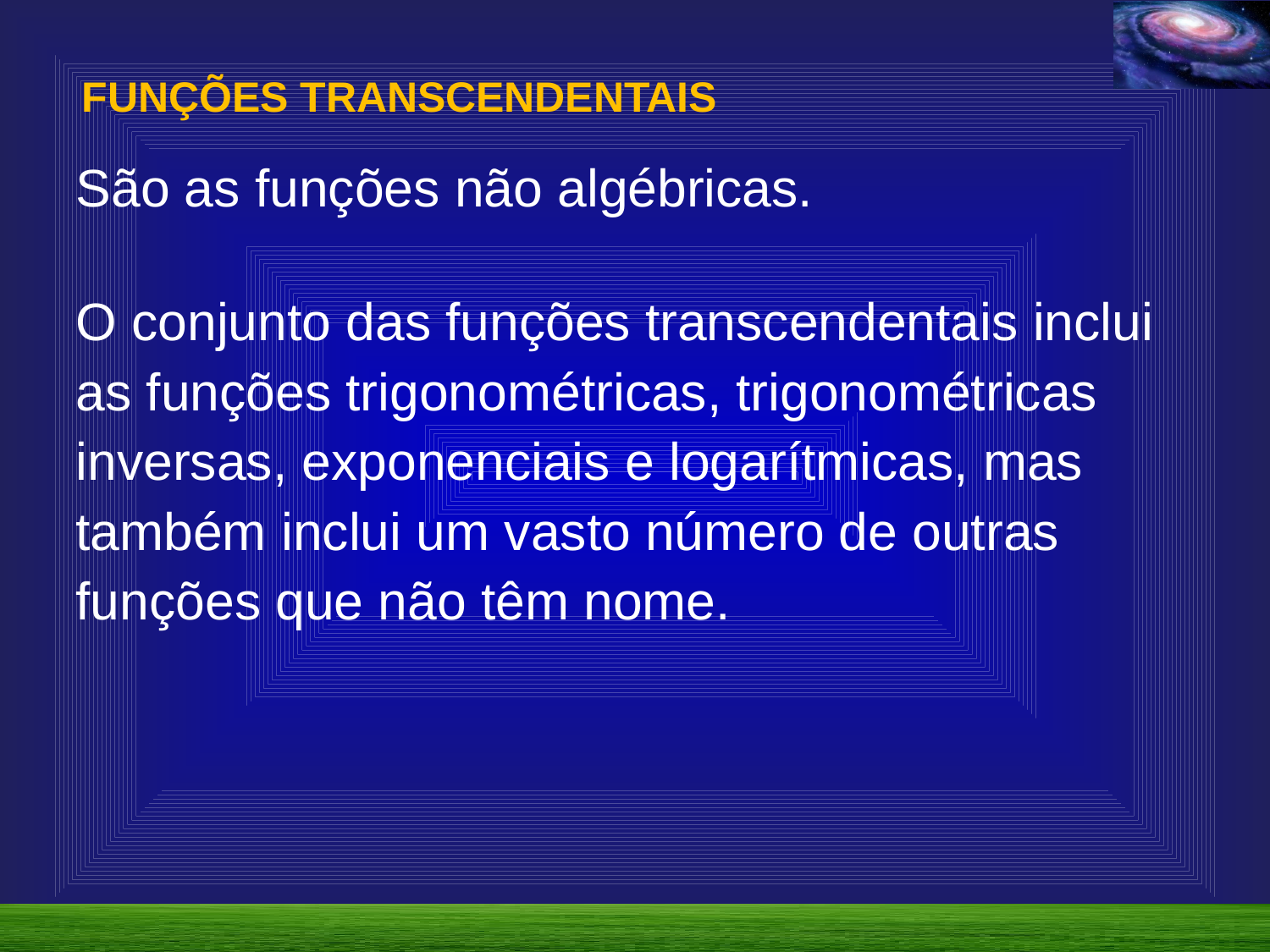

FUNÇÕES TRANSCENDENTAIS
São as funções não algébricas.

O conjunto das funções transcendentais inclui as funções trigonométricas, trigonométricas inversas, exponenciais e logarítmicas, mas também inclui um vasto número de outras funções que não têm nome.